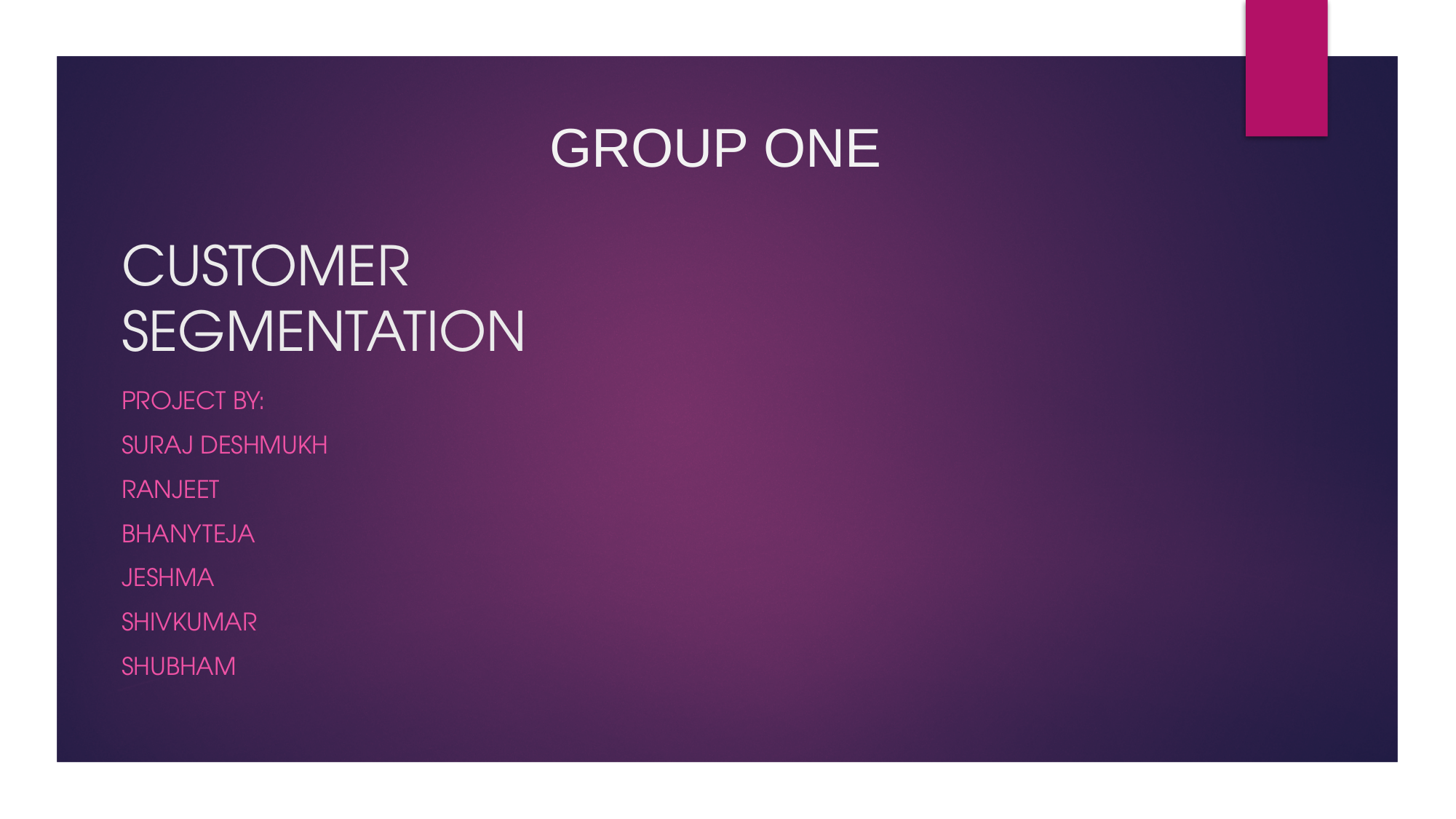

GROUP ONE
# CUSTOMER SEGMENTATION
PROJECT BY:
SURAJ DESHMUKH
RANJEET
BHANYTEJA
JESHMA
SHIVKUMAR
SHUBHAM